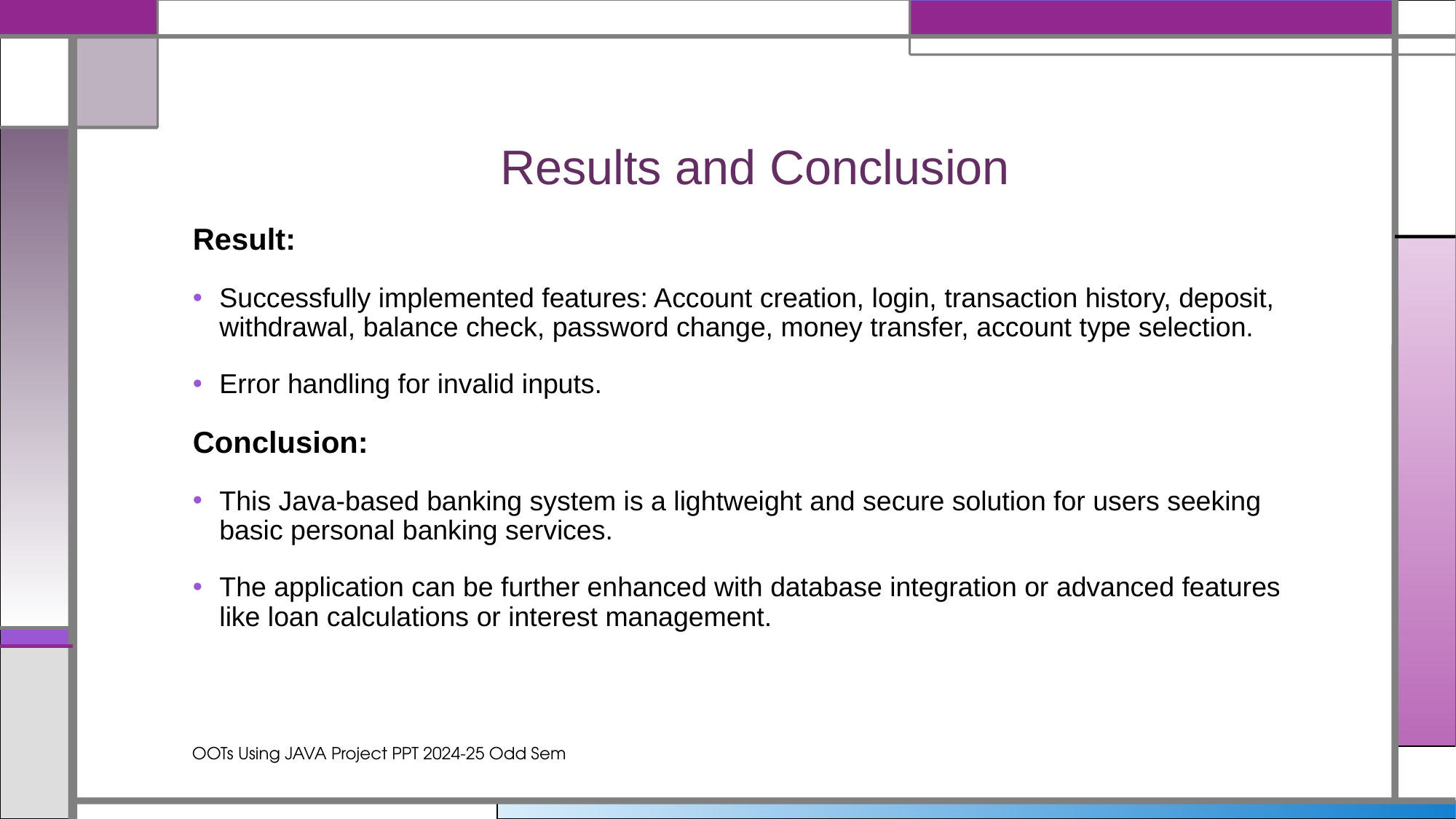

# Results and Conclusion
Result:
Successfully implemented features: Account creation, login, transaction history, deposit, withdrawal, balance check, password change, money transfer, account type selection.
Error handling for invalid inputs.
Conclusion:
This Java-based banking system is a lightweight and secure solution for users seeking basic personal banking services.
The application can be further enhanced with database integration or advanced features like loan calculations or interest management.
OOTs Using JAVA Project PPT 2024-25 Odd Sem